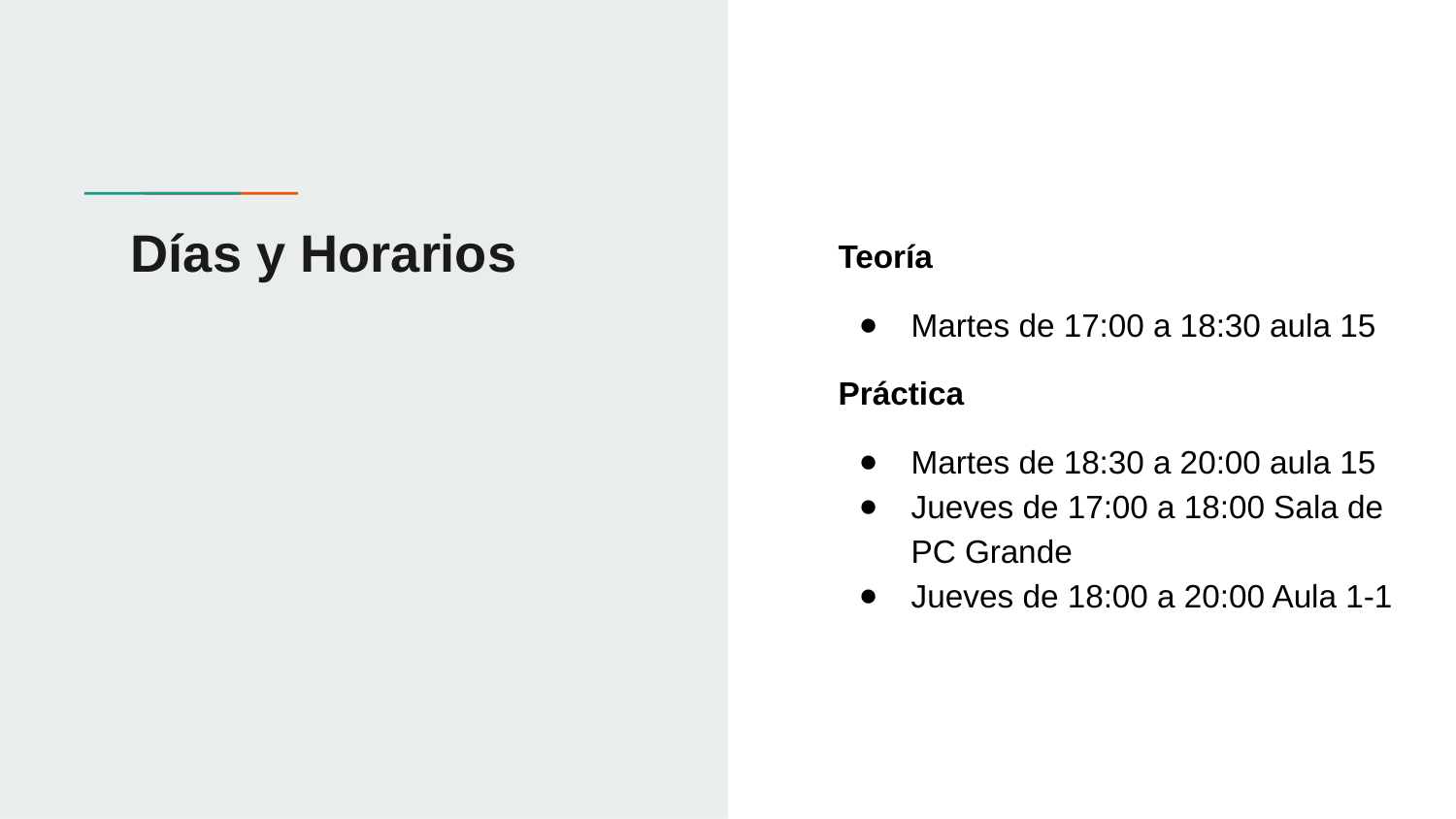

# Días y Horarios
Teoría
Martes de 17:00 a 18:30 aula 15
Práctica
Martes de 18:30 a 20:00 aula 15
Jueves de 17:00 a 18:00 Sala de PC Grande
Jueves de 18:00 a 20:00 Aula 1-1